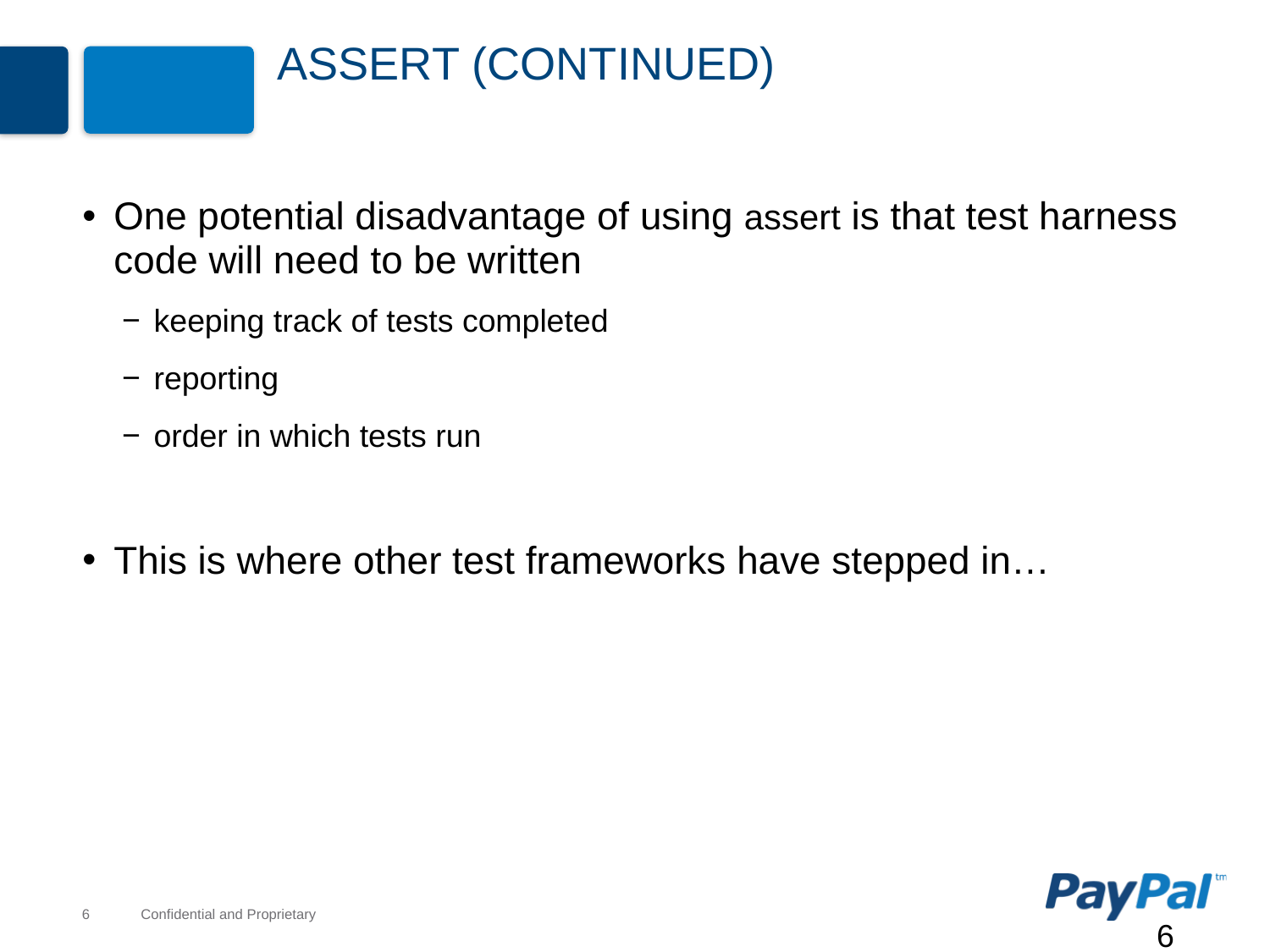

# Assert (continued)
One potential disadvantage of using assert is that test harness code will need to be written
keeping track of tests completed
reporting
order in which tests run

This is where other test frameworks have stepped in…
6